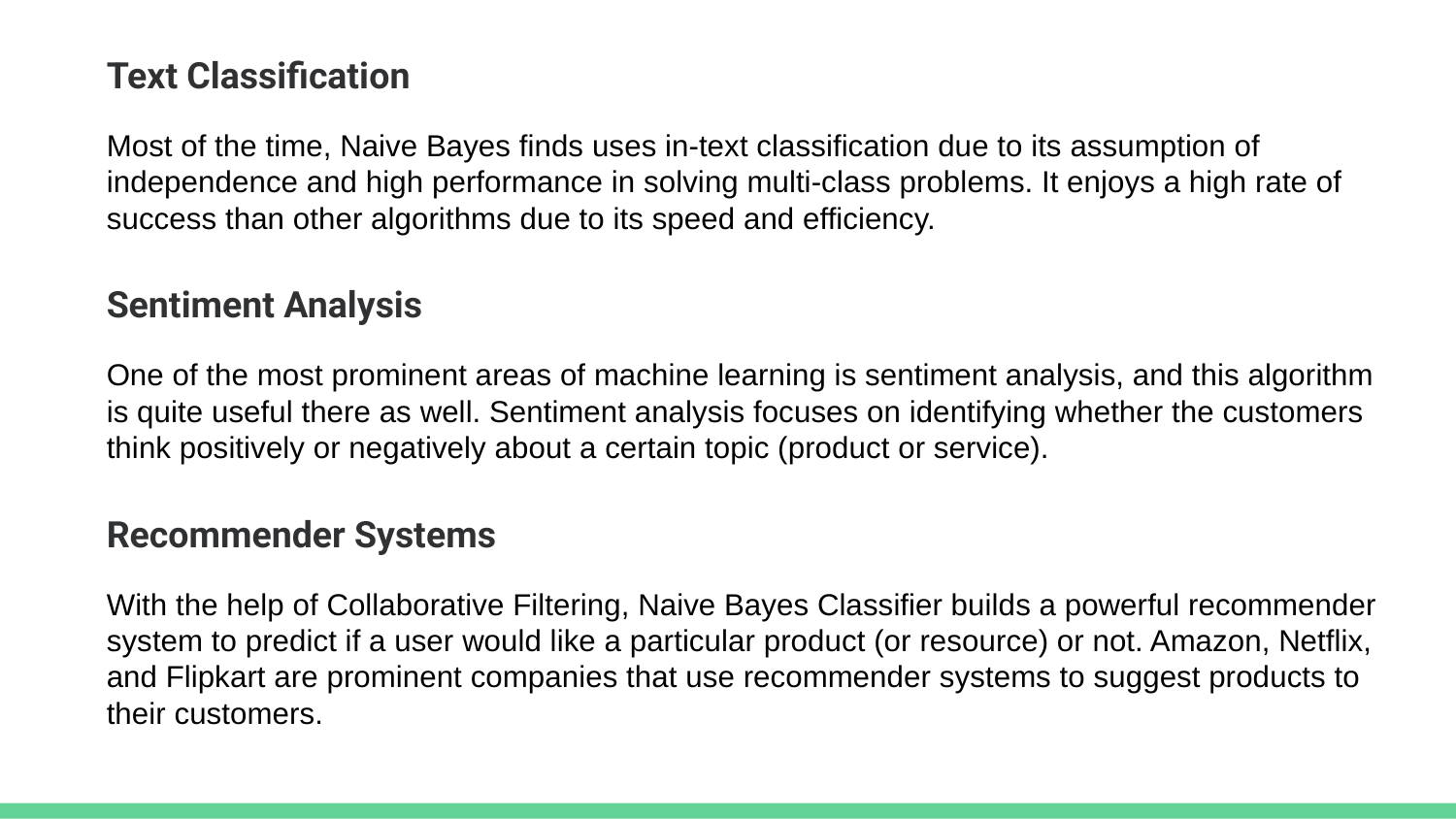

Text Classification
Most of the time, Naive Bayes finds uses in-text classification due to its assumption of independence and high performance in solving multi-class problems. It enjoys a high rate of success than other algorithms due to its speed and efficiency.
Sentiment Analysis
One of the most prominent areas of machine learning is sentiment analysis, and this algorithm is quite useful there as well. Sentiment analysis focuses on identifying whether the customers think positively or negatively about a certain topic (product or service).
Recommender Systems
With the help of Collaborative Filtering, Naive Bayes Classifier builds a powerful recommender system to predict if a user would like a particular product (or resource) or not. Amazon, Netflix, and Flipkart are prominent companies that use recommender systems to suggest products to their customers.